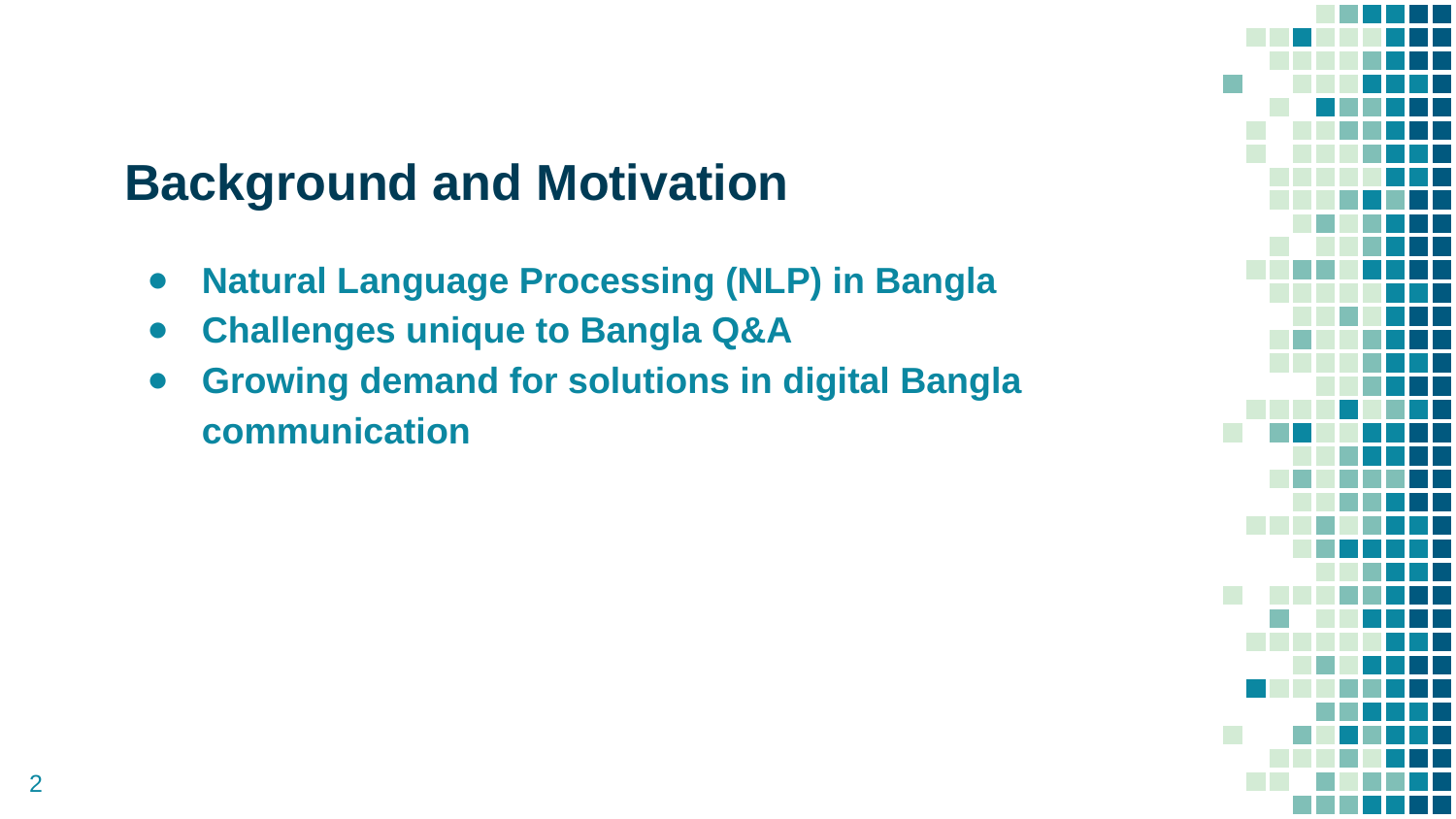

# Background and Motivation

Natural Language Processing (NLP) in Bangla
Challenges unique to Bangla Q&A
Growing demand for solutions in digital Bangla communication

2